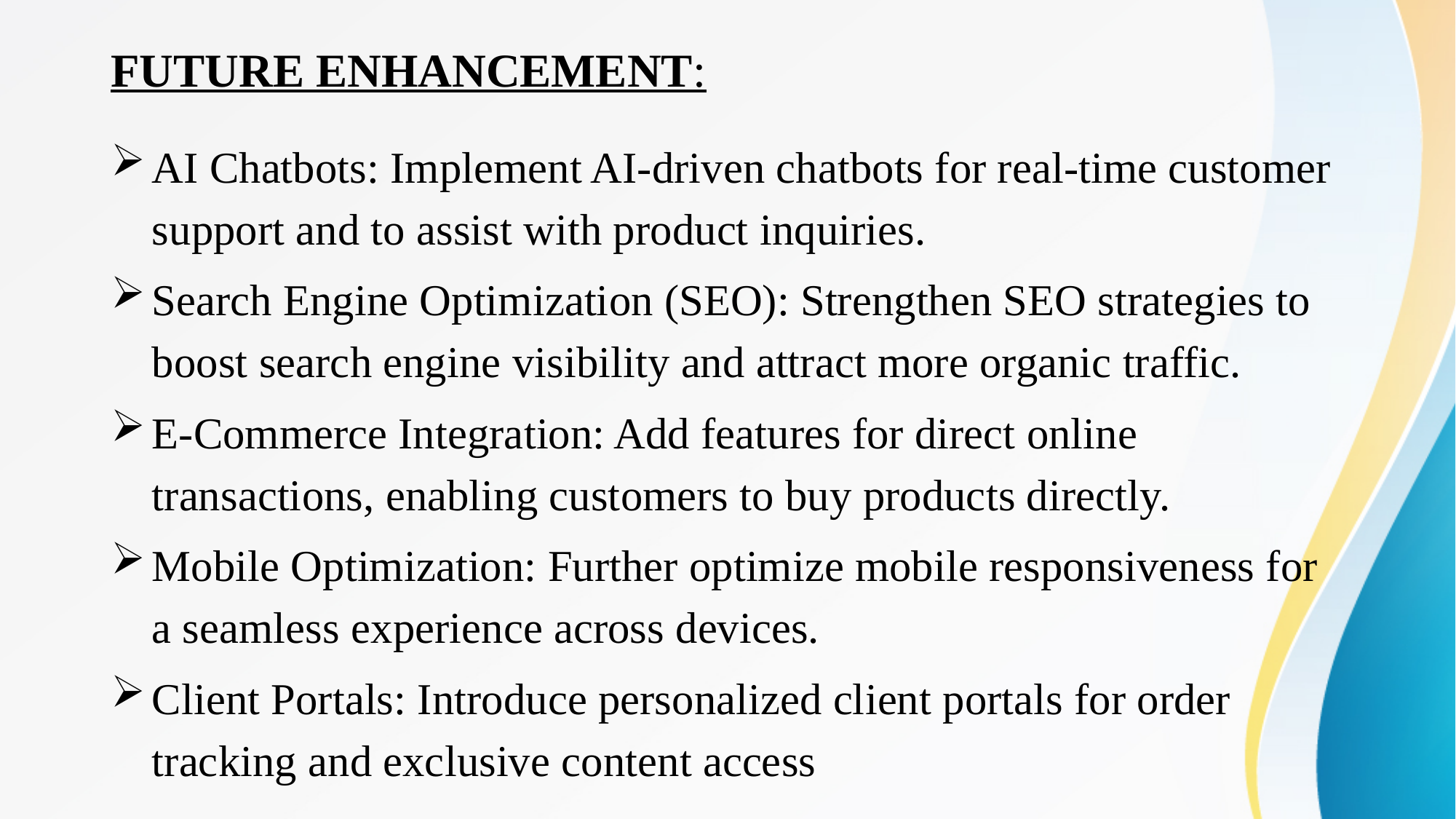

# FUTURE ENHANCEMENT:
AI Chatbots: Implement AI-driven chatbots for real-time customer support and to assist with product inquiries.
Search Engine Optimization (SEO): Strengthen SEO strategies to boost search engine visibility and attract more organic traffic.
E-Commerce Integration: Add features for direct online transactions, enabling customers to buy products directly.
Mobile Optimization: Further optimize mobile responsiveness for a seamless experience across devices.
Client Portals: Introduce personalized client portals for order tracking and exclusive content access